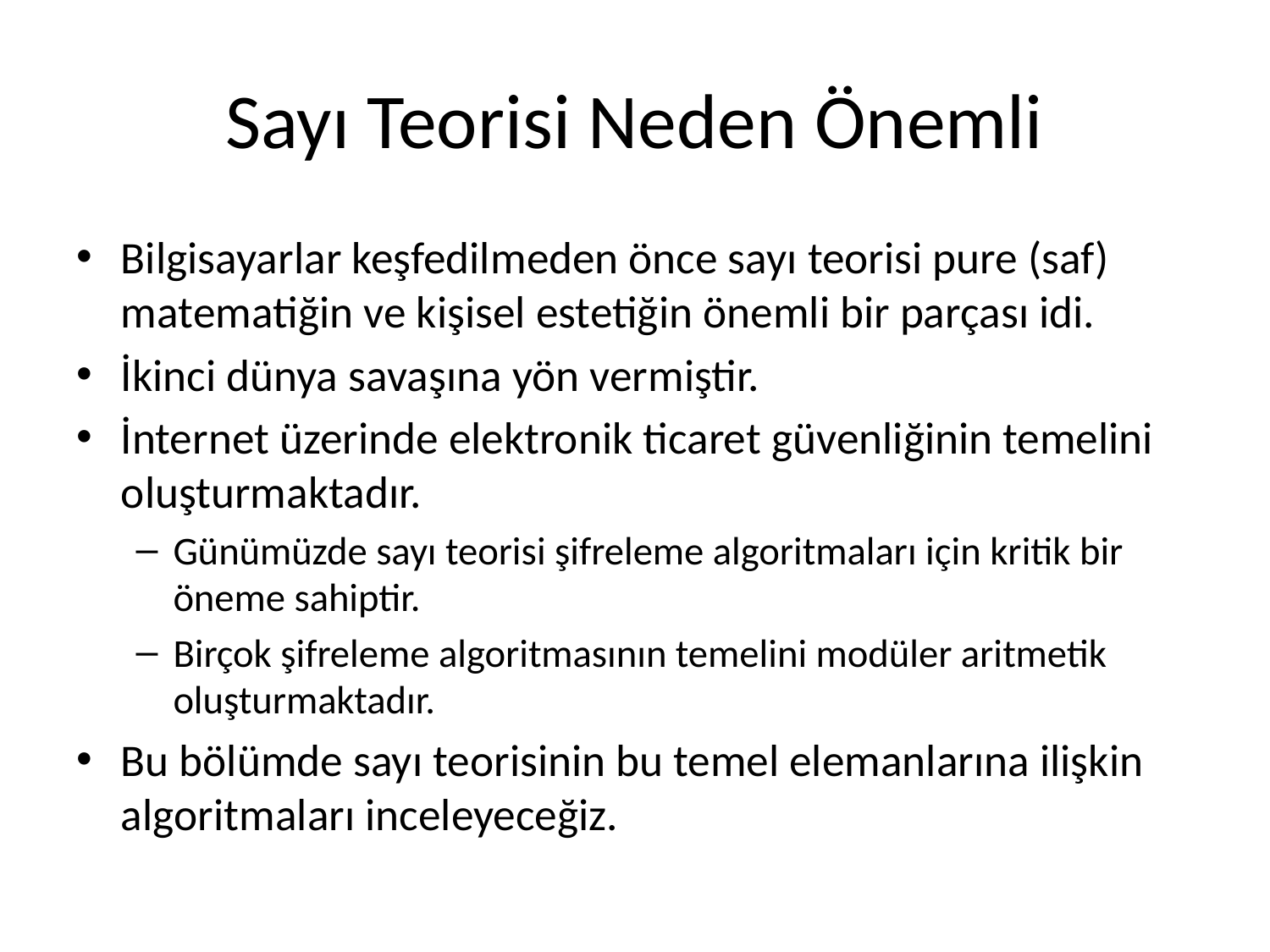

# Sayı Teorisi Neden Önemli
Bilgisayarlar keşfedilmeden önce sayı teorisi pure (saf) matematiğin ve kişisel estetiğin önemli bir parçası idi.
İkinci dünya savaşına yön vermiştir.
İnternet üzerinde elektronik ticaret güvenliğinin temelini oluşturmaktadır.
Günümüzde sayı teorisi şifreleme algoritmaları için kritik bir öneme sahiptir.
Birçok şifreleme algoritmasının temelini modüler aritmetik oluşturmaktadır.
Bu bölümde sayı teorisinin bu temel elemanlarına ilişkin algoritmaları inceleyeceğiz.